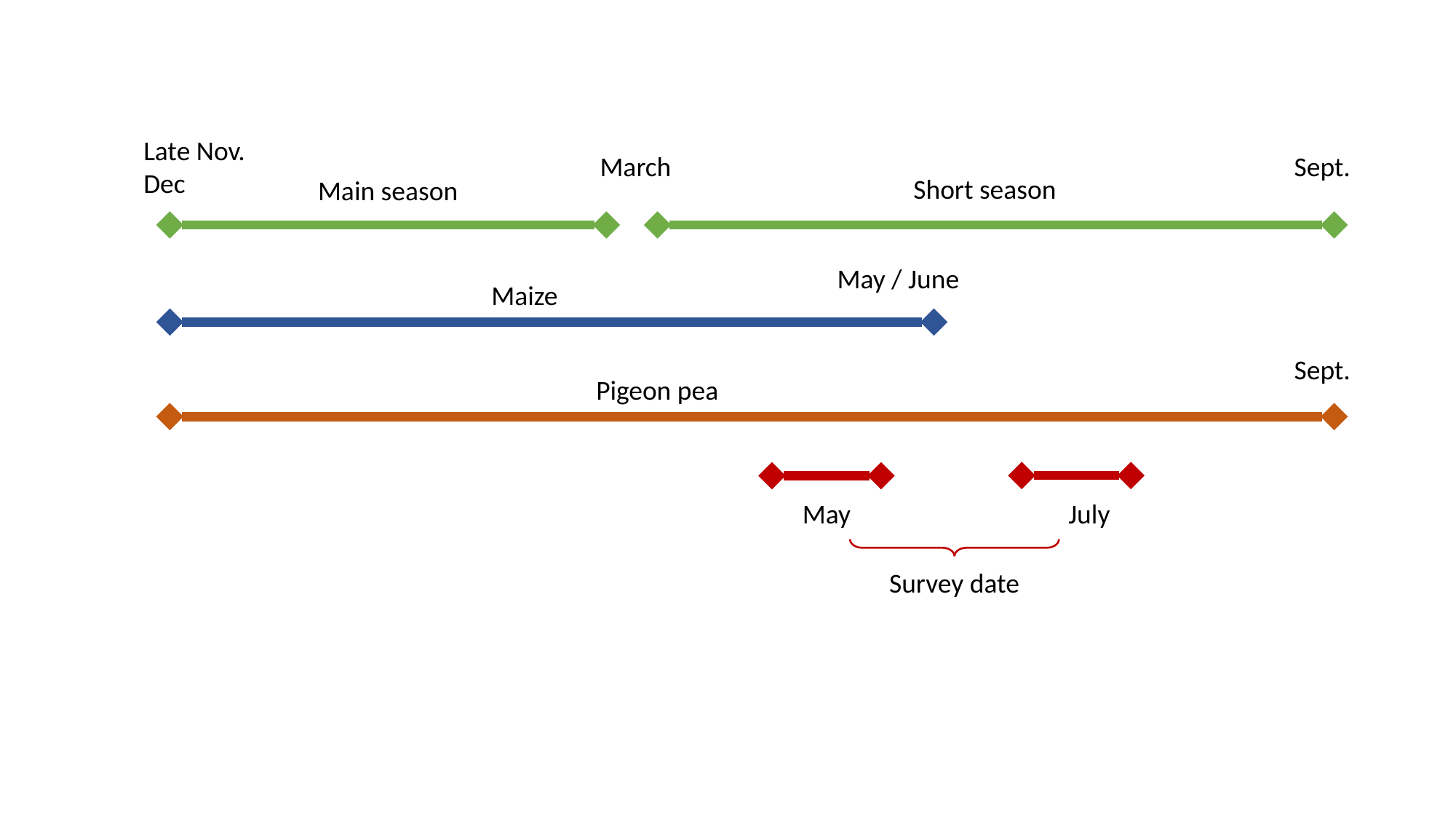

Late Nov. Dec
March
Sept.
Short season
Main season
May / June
Maize
Sept.
Pigeon pea

May
July
Survey date